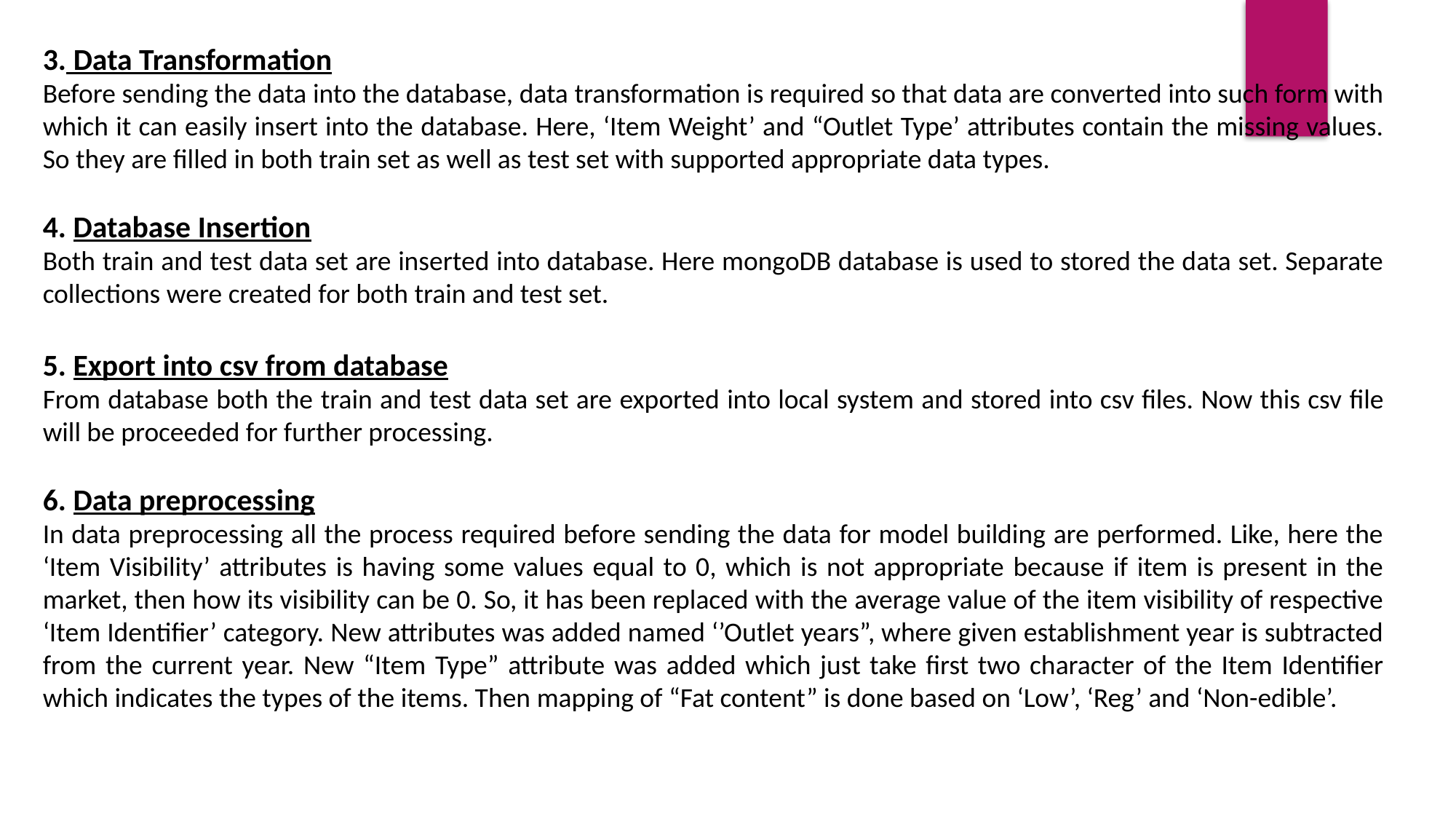

3. Data Transformation
Before sending the data into the database, data transformation is required so that data are converted into such form with which it can easily insert into the database. Here, ‘Item Weight’ and “Outlet Type’ attributes contain the missing values. So they are filled in both train set as well as test set with supported appropriate data types.

4. Database Insertion
Both train and test data set are inserted into database. Here mongoDB database is used to stored the data set. Separate collections were created for both train and test set.

5. Export into csv from database
From database both the train and test data set are exported into local system and stored into csv files. Now this csv file will be proceeded for further processing.

6. Data preprocessing
In data preprocessing all the process required before sending the data for model building are performed. Like, here the ‘Item Visibility’ attributes is having some values equal to 0, which is not appropriate because if item is present in the market, then how its visibility can be 0. So, it has been replaced with the average value of the item visibility of respective ‘Item Identifier’ category. New attributes was added named ‘’Outlet years”, where given establishment year is subtracted from the current year. New “Item Type” attribute was added which just take first two character of the Item Identifier which indicates the types of the items. Then mapping of “Fat content” is done based on ‘Low’, ‘Reg’ and ‘Non-edible’.